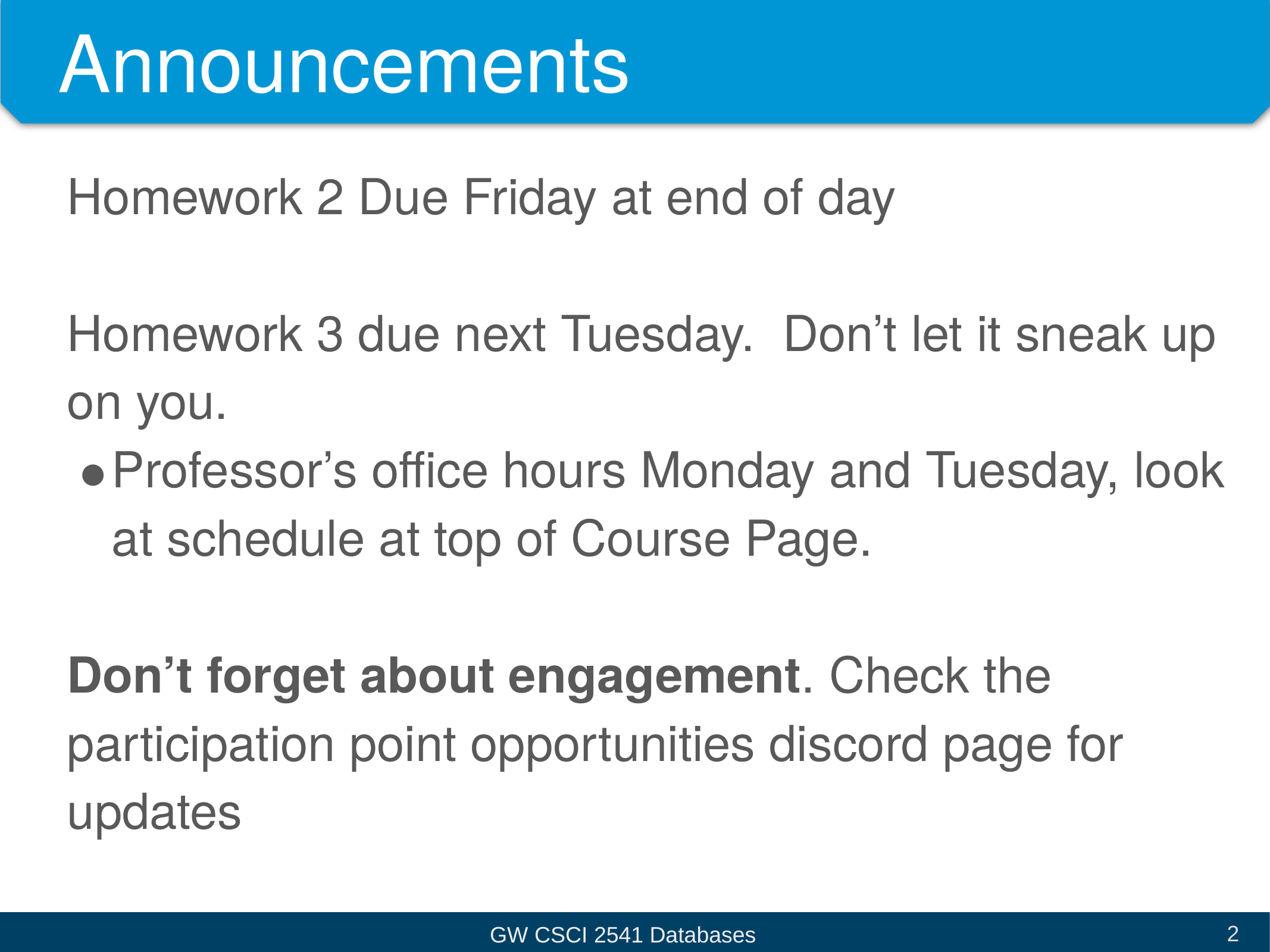

# Announcements
Homework 2 Due Friday at end of day

Homework 3 due next Tuesday.  Don’t let it sneak up on you.
Professor’s office hours Monday and Tuesday, look at schedule at top of Course Page.

Don’t forget about engagement. Check the participation point opportunities discord page for updates
2